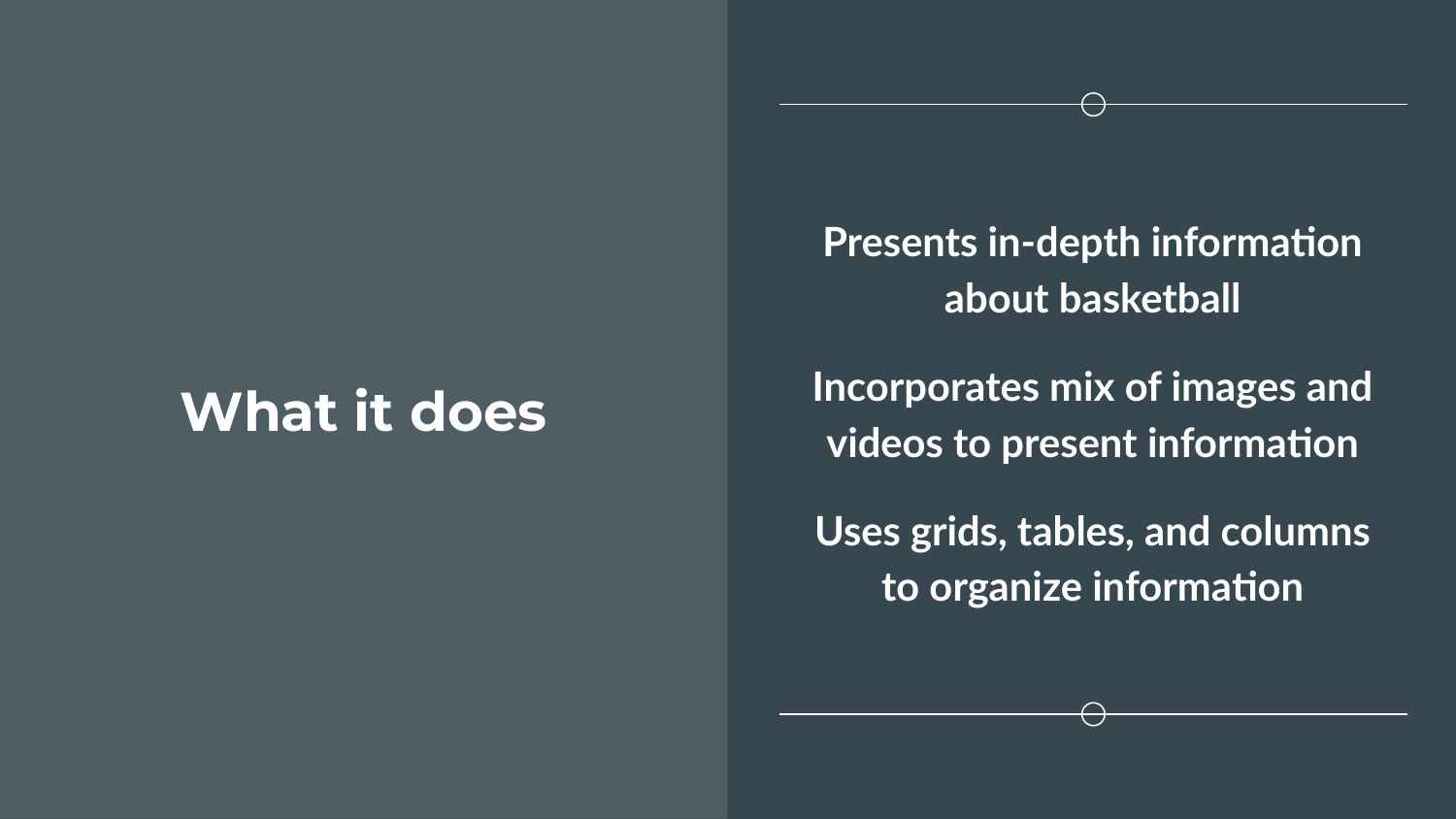

# What it does
Presents in-depth information about basketball
Incorporates mix of images and videos to present information
Uses grids, tables, and columns to organize information